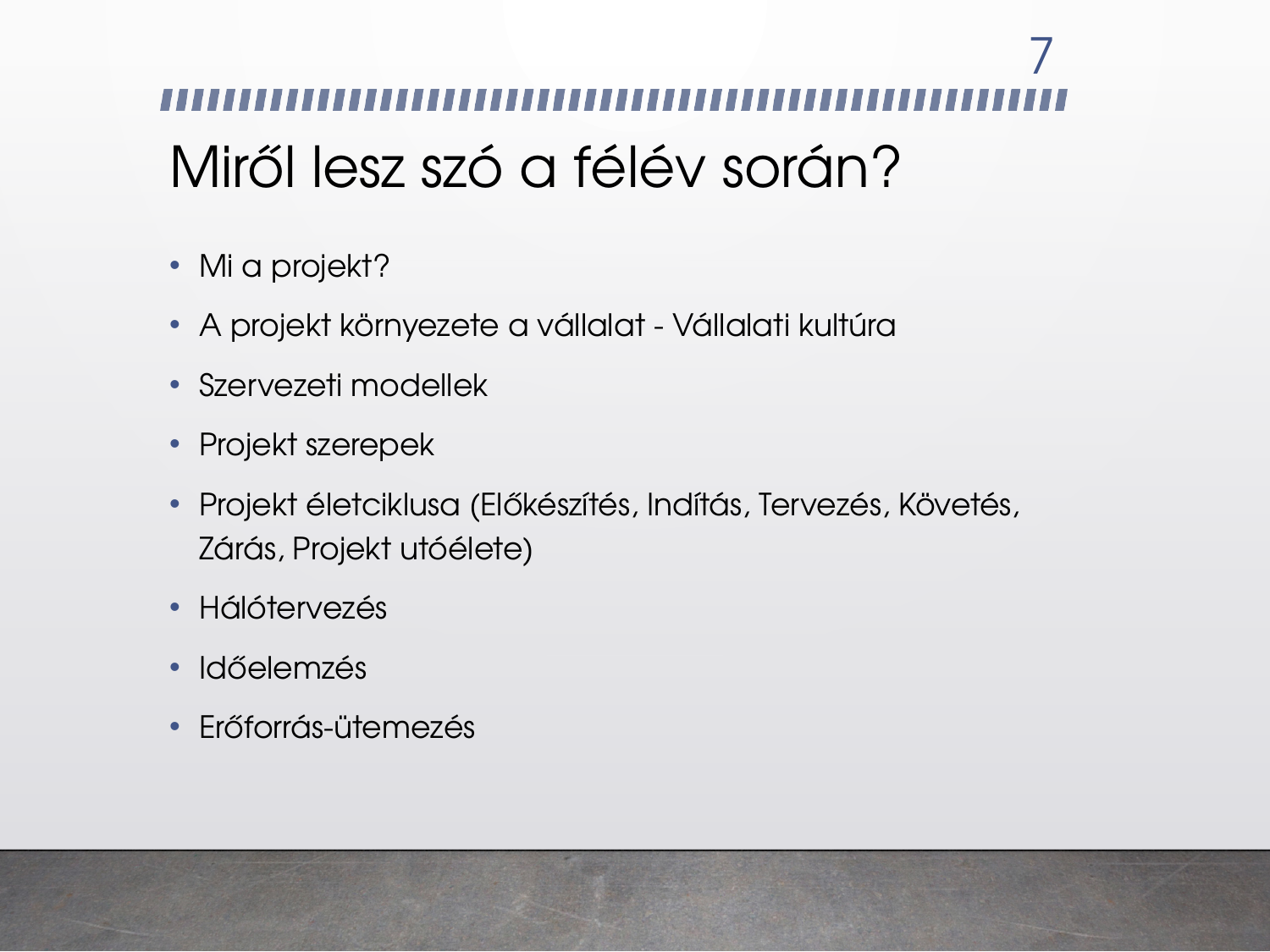

7
# Miről lesz szó a félév során?
Mi a projekt?
A projekt környezete a vállalat - Vállalati kultúra
Szervezeti modellek
Projekt szerepek
Projekt életciklusa (Előkészítés, Indítás, Tervezés, Követés, Zárás, Projekt utóélete)
Hálótervezés
Időelemzés
Erőforrás-ütemezés